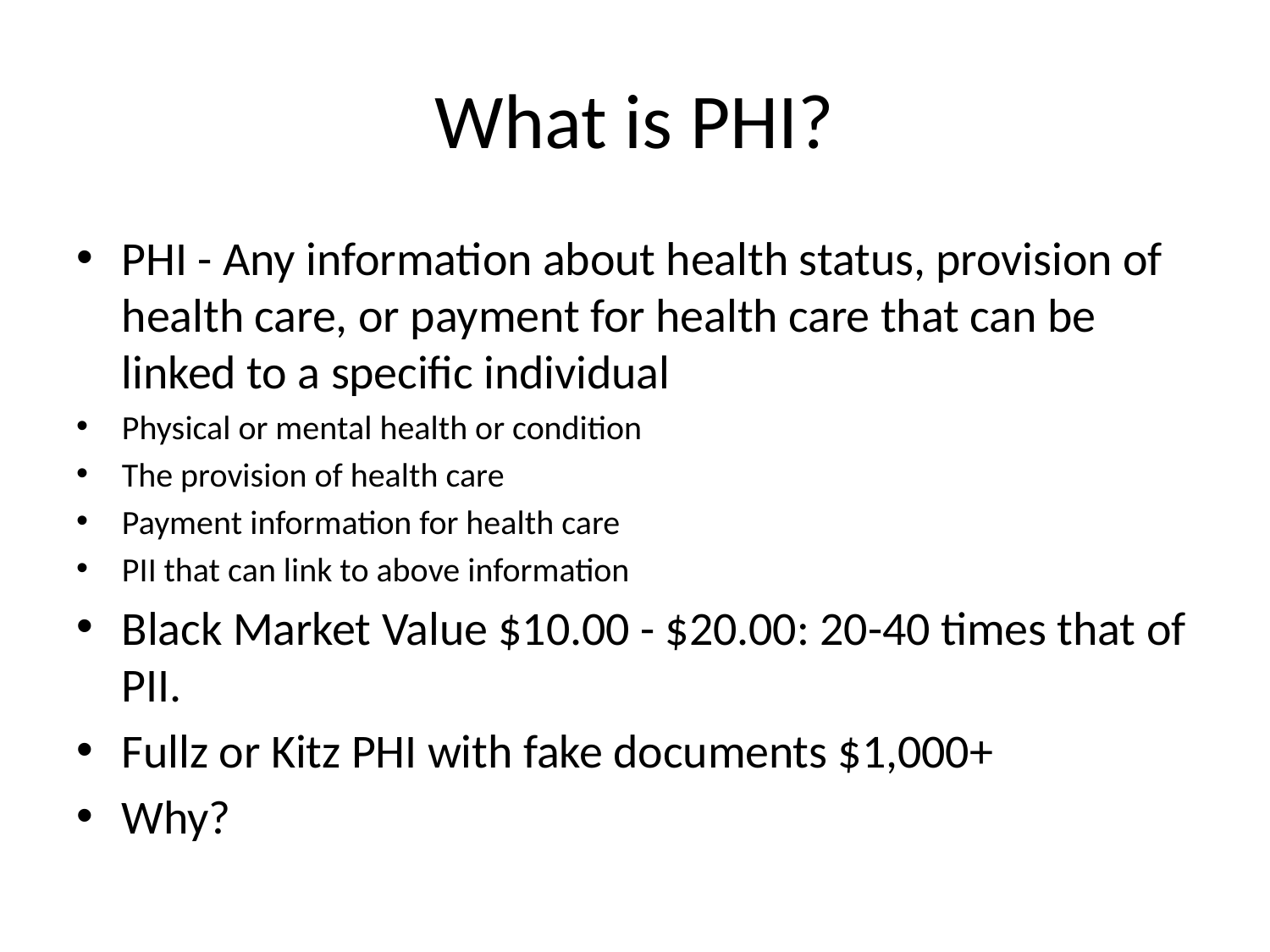

# What is PHI?
PHI - Any information about health status, provision of health care, or payment for health care that can be linked to a specific individual
Physical or mental health or condition
The provision of health care
Payment information for health care
PII that can link to above information
Black Market Value $10.00 - $20.00: 20-40 times that of PII.
Fullz or Kitz PHI with fake documents $1,000+
Why?